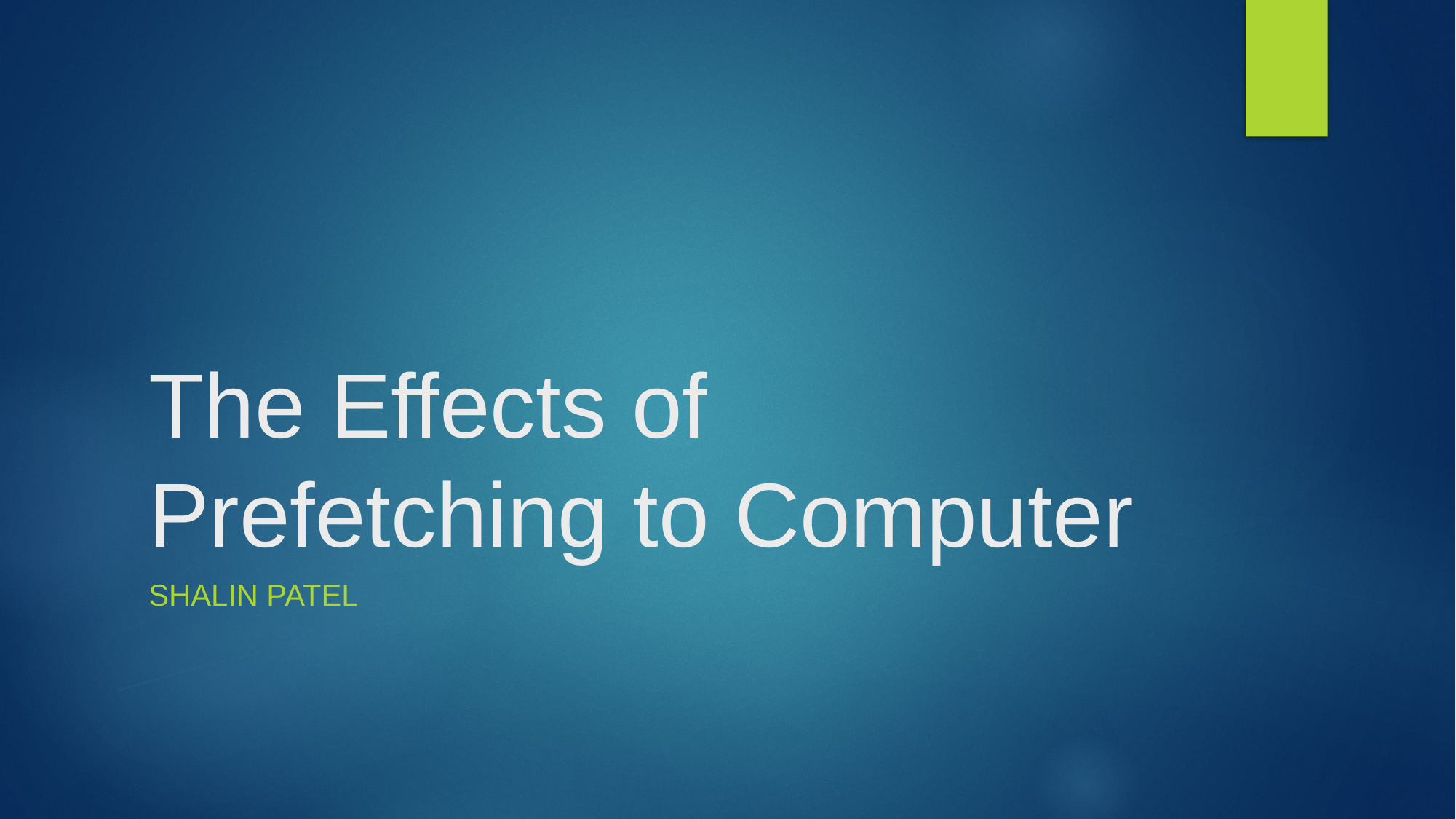

# The Effects of Prefetching to Computer
Shalin patel